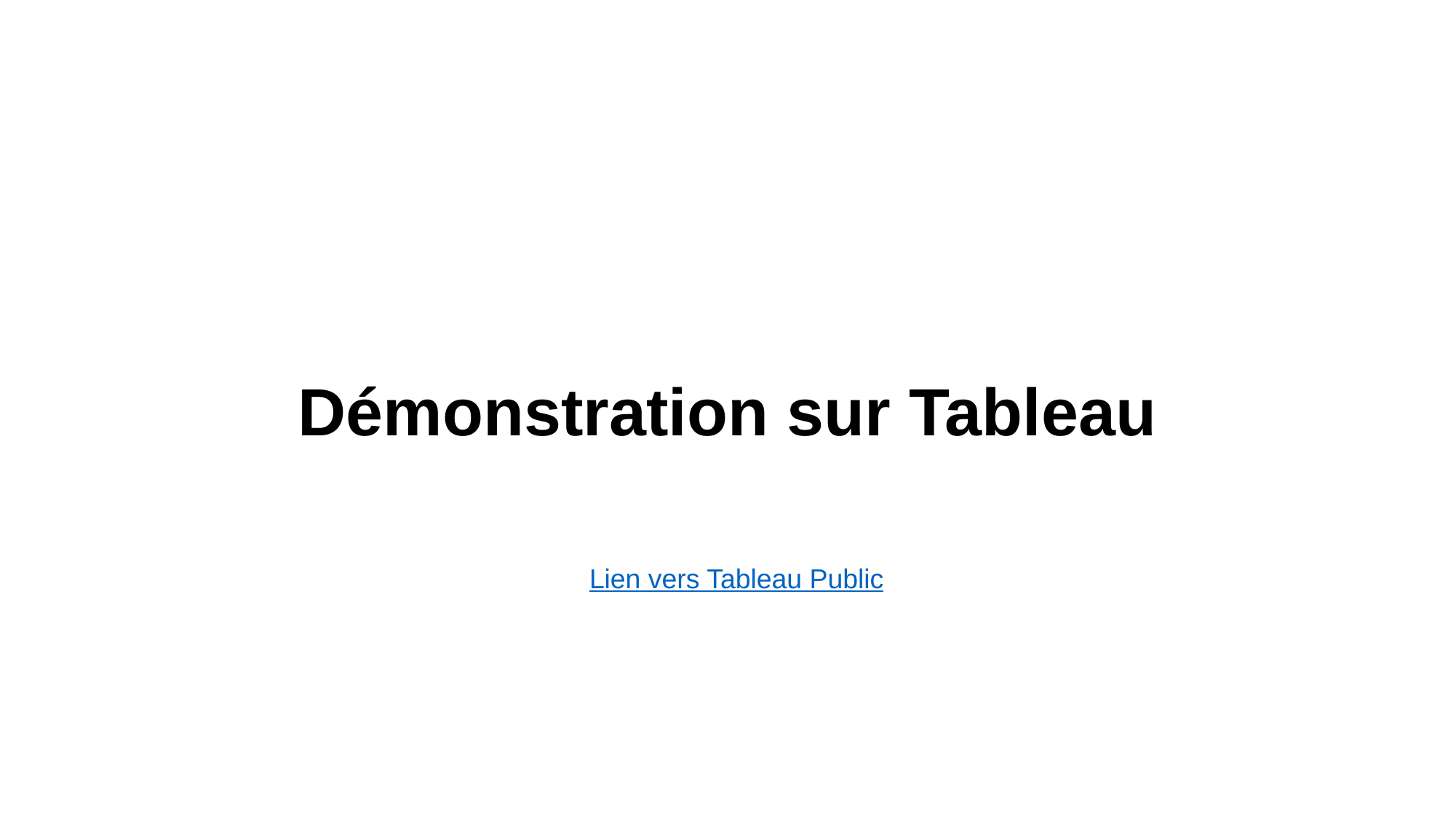

Démonstration sur Tableau
Lien vers Tableau Public